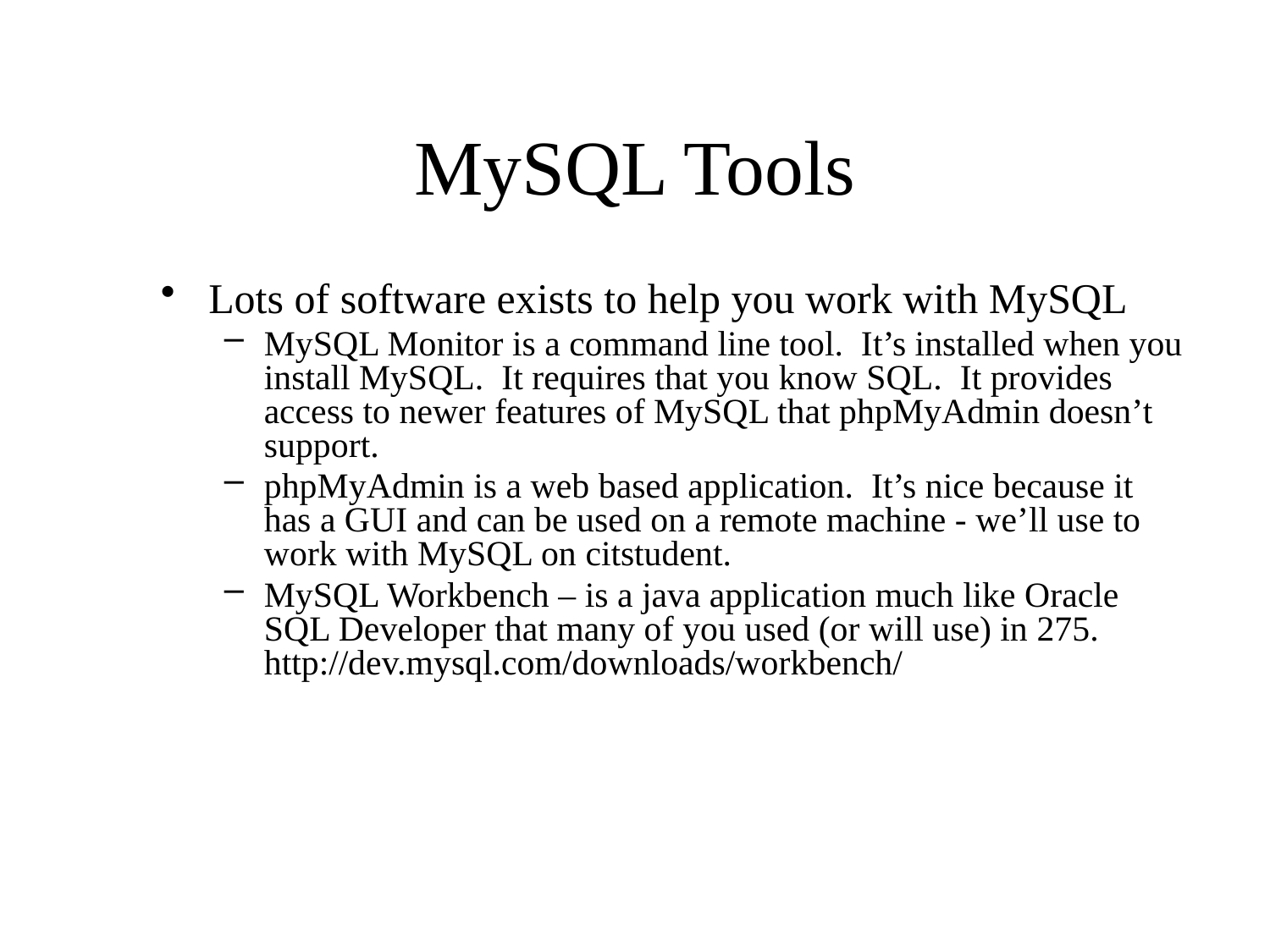

# MySQL Tools
Lots of software exists to help you work with MySQL
MySQL Monitor is a command line tool.  It’s installed when you install MySQL.  It requires that you know SQL.  It provides access to newer features of MySQL that phpMyAdmin doesn’t support.
phpMyAdmin is a web based application.  It’s nice because it has a GUI and can be used on a remote machine - we’ll use to work with MySQL on citstudent.
MySQL Workbench – is a java application much like Oracle SQL Developer that many of you used (or will use) in 275. http://dev.mysql.com/downloads/workbench/